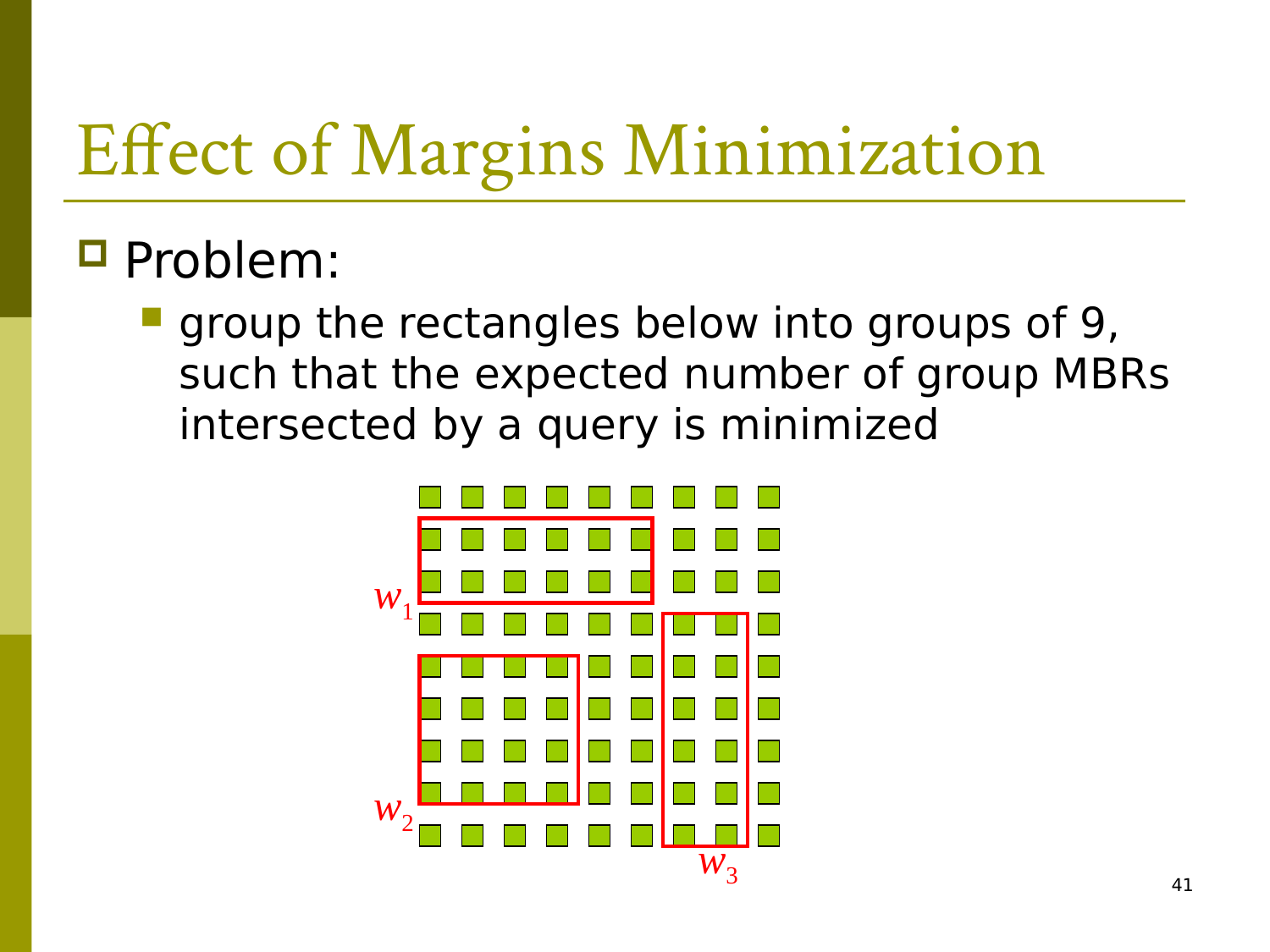

# Effect of Margins Minimization
Problem:
group the rectangles below into groups of 9, such that the expected number of group MBRs intersected by a query is minimized

w1

w2

w3

41